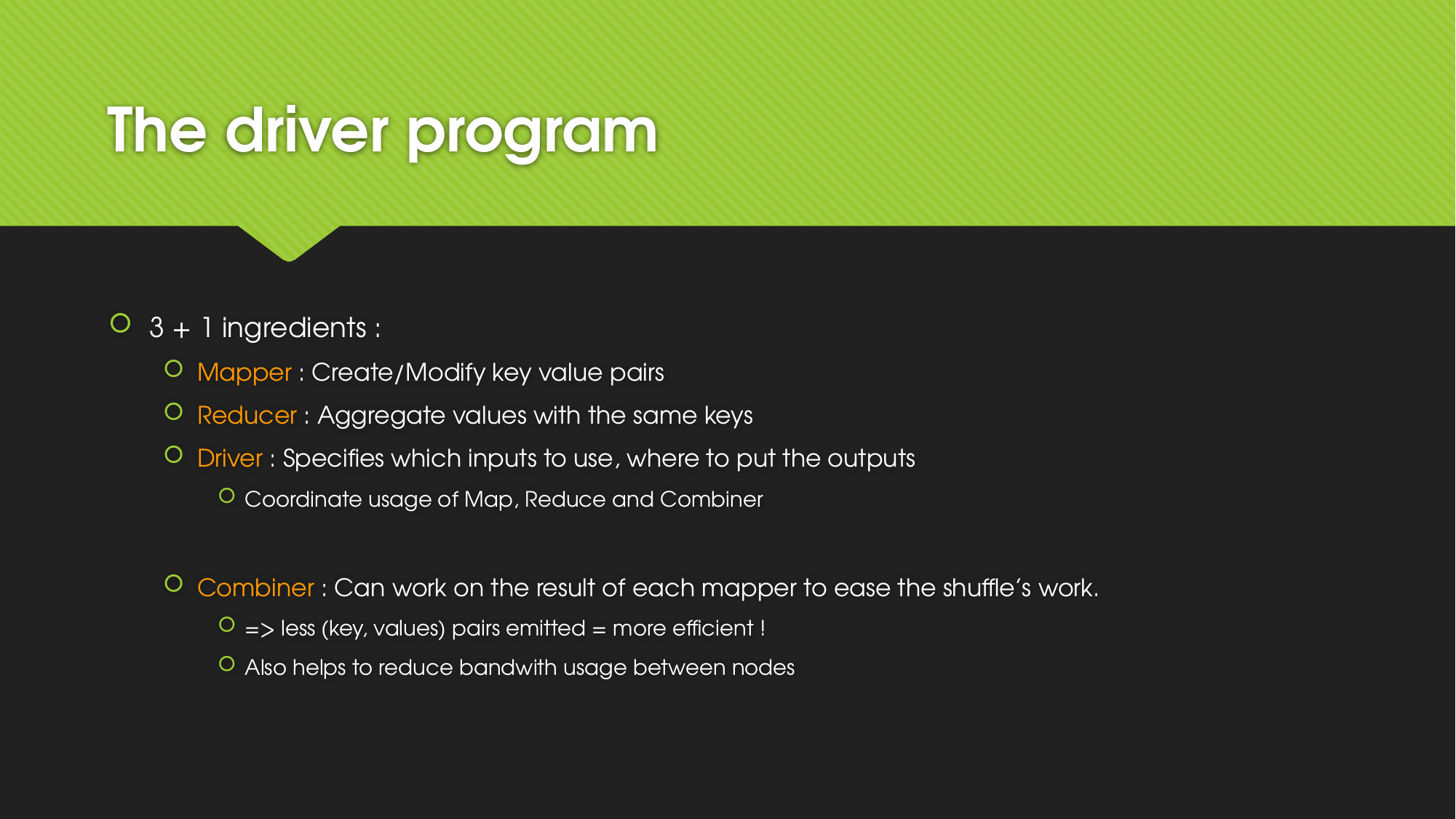

# The driver program

3 + 1 ingredients :
Mapper : Create/Modify key value pairs
Reducer : Aggregate values with the same keys
Driver : Specifies which inputs to use, where to put the outputs
Coordinate usage of Map, Reduce and Combiner

Combiner : Can work on the result of each mapper to ease the shuffle’s work.
=> less (key, values) pairs emitted = more efficient !
Also helps to reduce bandwith usage between nodes